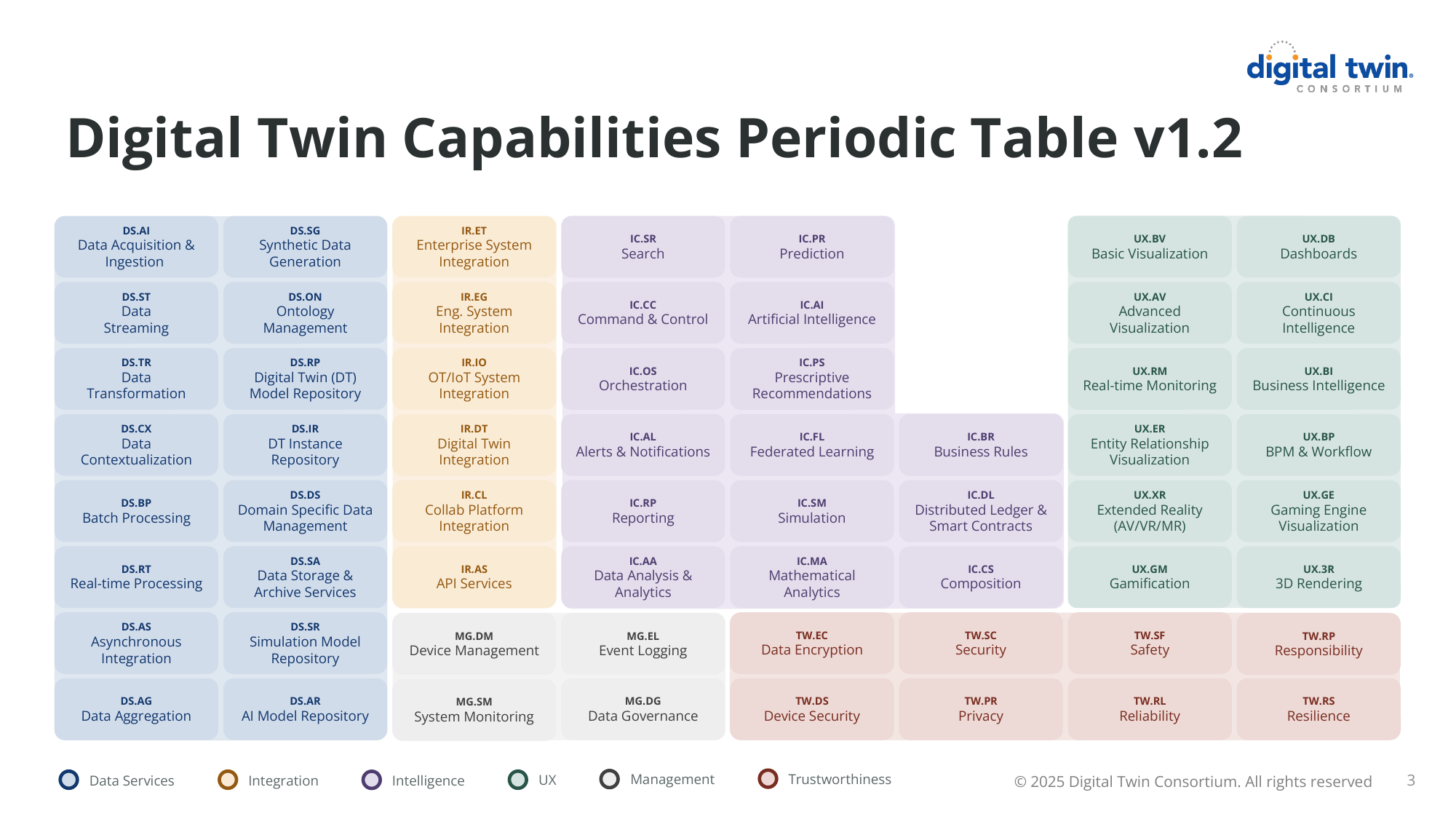

Digital Twin Capabilities Periodic Table v1.2

DS.AI
Data Acquisition & Ingestion
DS.SG
Synthetic Data Generation
IR.ET
Enterprise System Integration
IC.SR
Search

IC.PR
Prediction
UX.BV
Basic Visualization
UX.DB
Dashboards

UX.CI
Continuous Intelligence
DS.ST
Data
Streaming
DS.ON
Ontology Management
IR.EG
Eng. System Integration
IC.CC
Command & Control
IC.AI
Artificial Intelligence
UX.AV
Advanced Visualization
DS.TR
Data
Transformation
DS.RP
Digital Twin (DT) Model Repository
IR.IO
OT/IoT System Integration
IC.OS
Orchestration
IC.PS
Prescriptive Recommendations
UX.RM
Real-time Monitoring
UX.BI
Business Intelligence
DS.CX
Data Contextualization
DS.IR
DT Instance Repository
IR.DT
Digital Twin Integration
IC.AL
Alerts & Notifications
IC.FL
Federated Learning
IC.BR
Business Rules
UX.ER
Entity Relationship Visualization
UX.BP
BPM & Workflow
DS.BP
Batch Processing
DS.DS
Domain Specific Data Management
IR.CL
Collab Platform Integration
IC.RP
Reporting
IC.SM
Simulation
IC.DL
Distributed Ledger & Smart Contracts
UX.XR
Extended Reality (AV/VR/MR)
UX.GE
Gaming Engine Visualization
DS.RT
Real-time Processing
DS.SA
Data Storage & Archive Services
IR.AS
API Services
IC.AA
Data Analysis & Analytics
IC.MA
Mathematical Analytics
IC.CS
Composition
UX.GM
Gamification
UX.3R
3D Rendering
DS.AS
Asynchronous Integration
DS.SR
Simulation Model Repository
TW.EC
Data Encryption
TW.SC
Security
TW.SF
Safety

MG.DM
Device Management
MG.EL
Event Logging
TW.RP
Responsibility
DS.AG
Data Aggregation
DS.AR
AI Model Repository
MG.DG
Data Governance
TW.DS
Device Security
TW.PR
Privacy
TW.RL
Reliability
TW.RS
Resilience
MG.SM
System Monitoring
 © 2025 Digital Twin Consortium. All rights reserved
3
Trustworthiness

Management

UX

Data Services

Integration

Intelligence